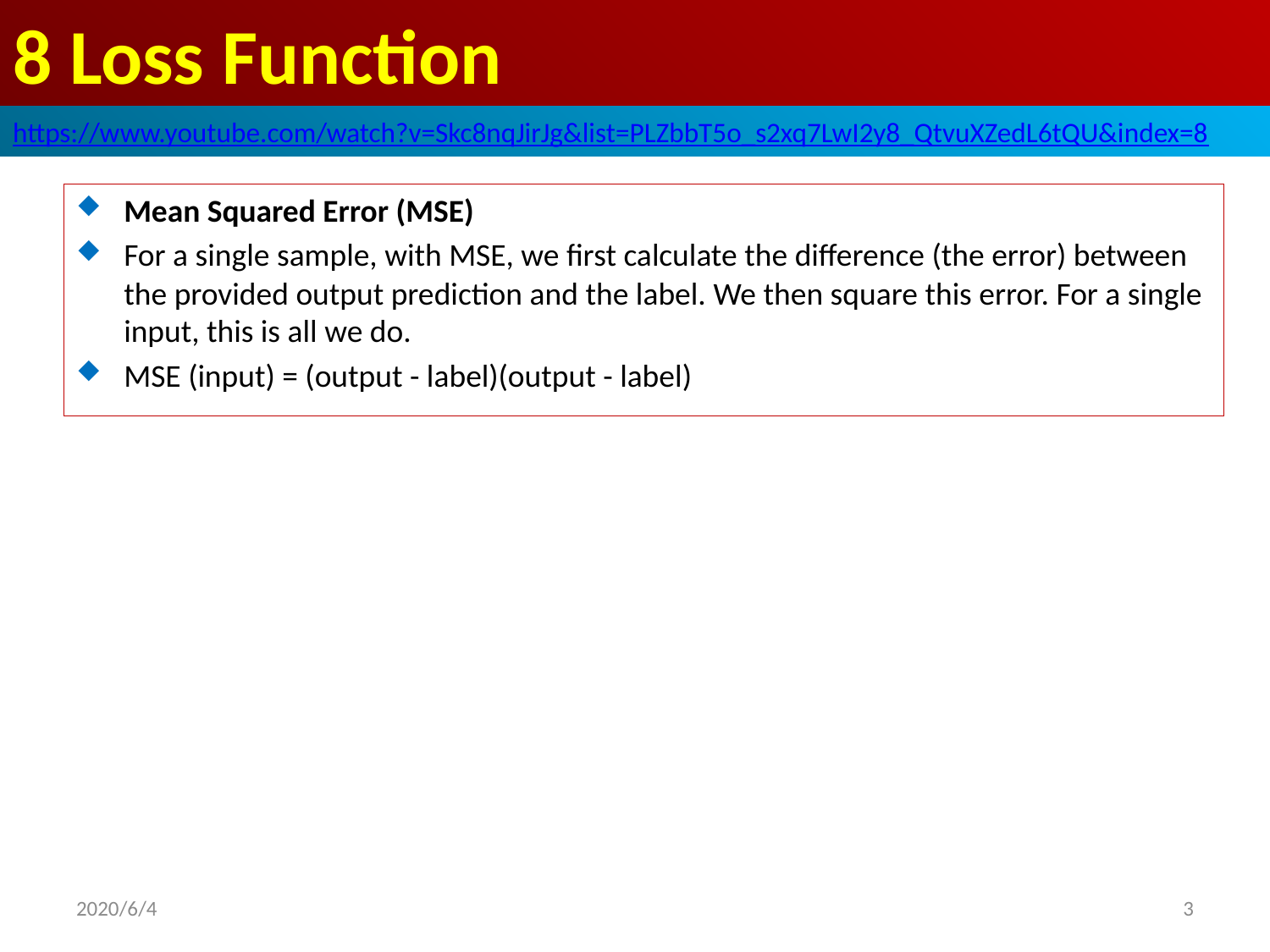

# 8 Loss Function
https://www.youtube.com/watch?v=Skc8nqJirJg&list=PLZbbT5o_s2xq7LwI2y8_QtvuXZedL6tQU&index=8
Mean Squared Error (MSE)
For a single sample, with MSE, we first calculate the difference (the error) between the provided output prediction and the label. We then square this error. For a single input, this is all we do.
MSE (input) = (output - label)(output - label)

2020/6/4
3